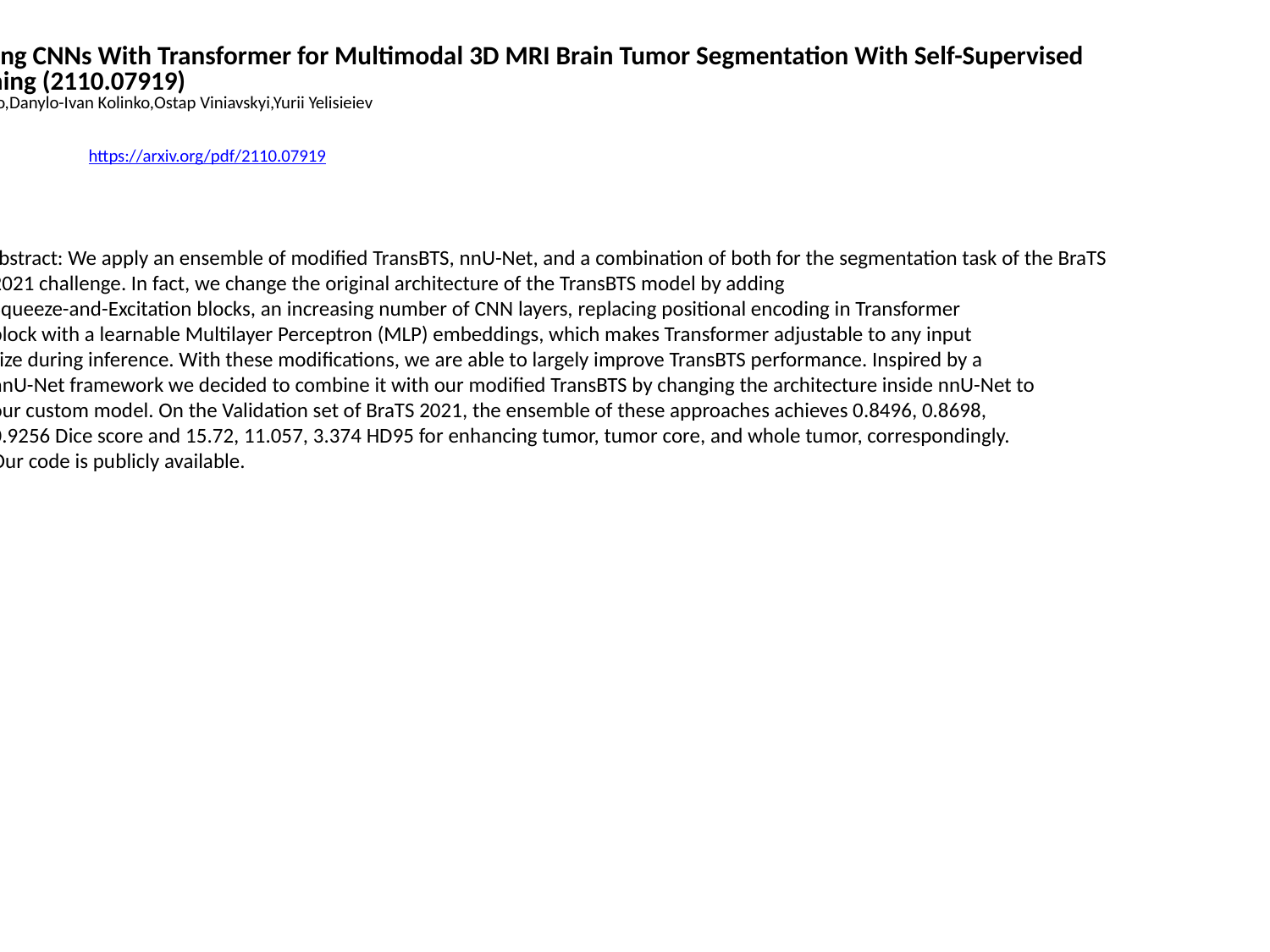

Combining CNNs With Transformer for Multimodal 3D MRI Brain Tumor Segmentation With Self-Supervised
 Pretraining (2110.07919)
Mariia Dobko,Danylo-Ivan Kolinko,Ostap Viniavskyi,Yurii Yelisieiev

https://arxiv.org/pdf/2110.07919

Abstract: We apply an ensemble of modified TransBTS, nnU-Net, and a combination of both for the segmentation task of the BraTS
 2021 challenge. In fact, we change the original architecture of the TransBTS model by adding
 Squeeze-and-Excitation blocks, an increasing number of CNN layers, replacing positional encoding in Transformer
 block with a learnable Multilayer Perceptron (MLP) embeddings, which makes Transformer adjustable to any input
 size during inference. With these modifications, we are able to largely improve TransBTS performance. Inspired by a
 nnU-Net framework we decided to combine it with our modified TransBTS by changing the architecture inside nnU-Net to
 our custom model. On the Validation set of BraTS 2021, the ensemble of these approaches achieves 0.8496, 0.8698,
 0.9256 Dice score and 15.72, 11.057, 3.374 HD95 for enhancing tumor, tumor core, and whole tumor, correspondingly.
 Our code is publicly available.